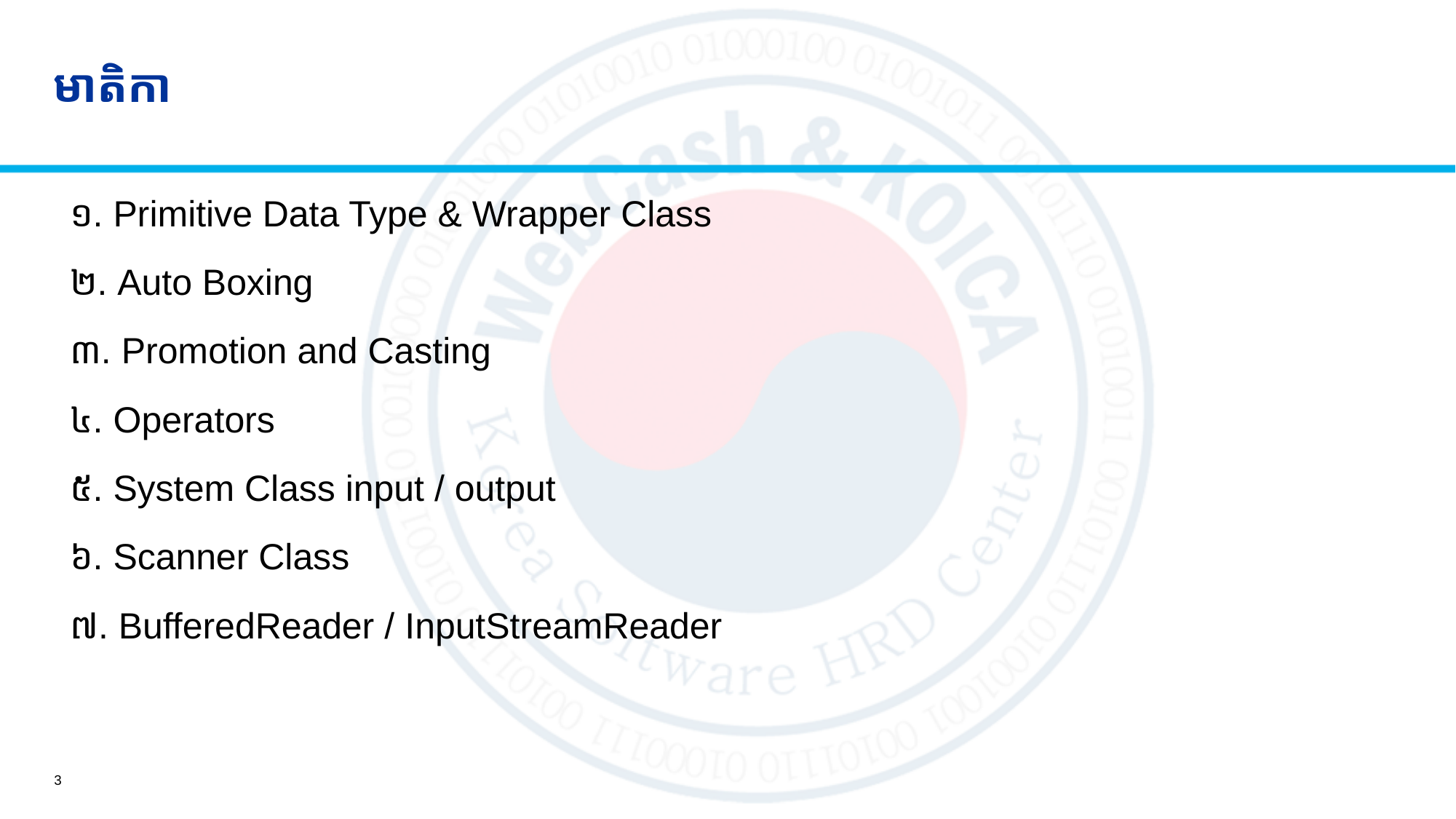

# មាតិកា
១. Primitive Data Type & Wrapper Class
២.​ Auto Boxing
៣.​​ Promotion and Casting
៤. Operators
៥. System Class input / output
៦. Scanner Class
៧. BufferedReader / InputStreamReader
3